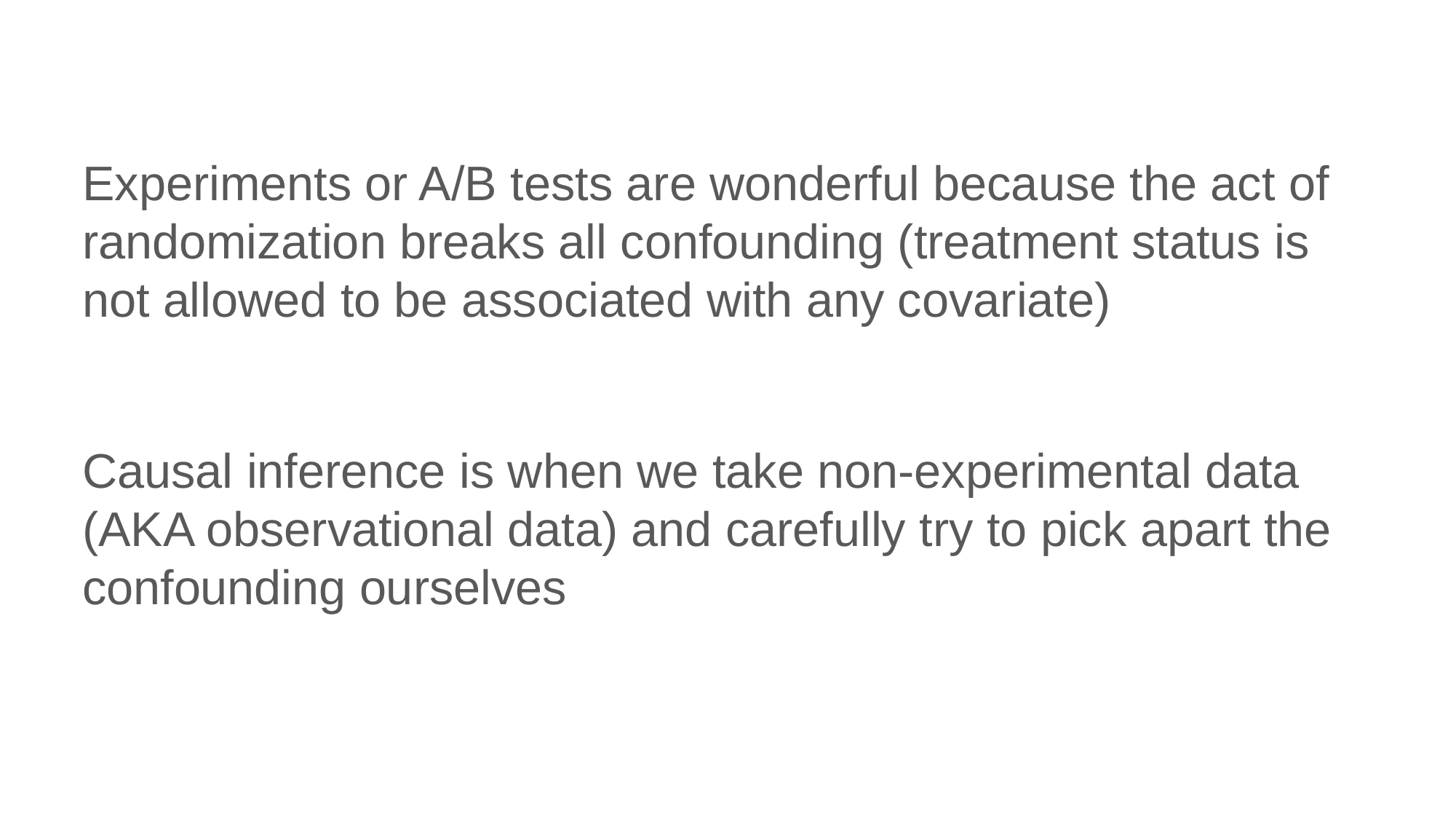

Experiments or A/B tests are wonderful because the act of randomization breaks all confounding (treatment status is not allowed to be associated with any covariate)

Causal inference is when we take non-experimental data (AKA observational data) and carefully try to pick apart the confounding ourselves